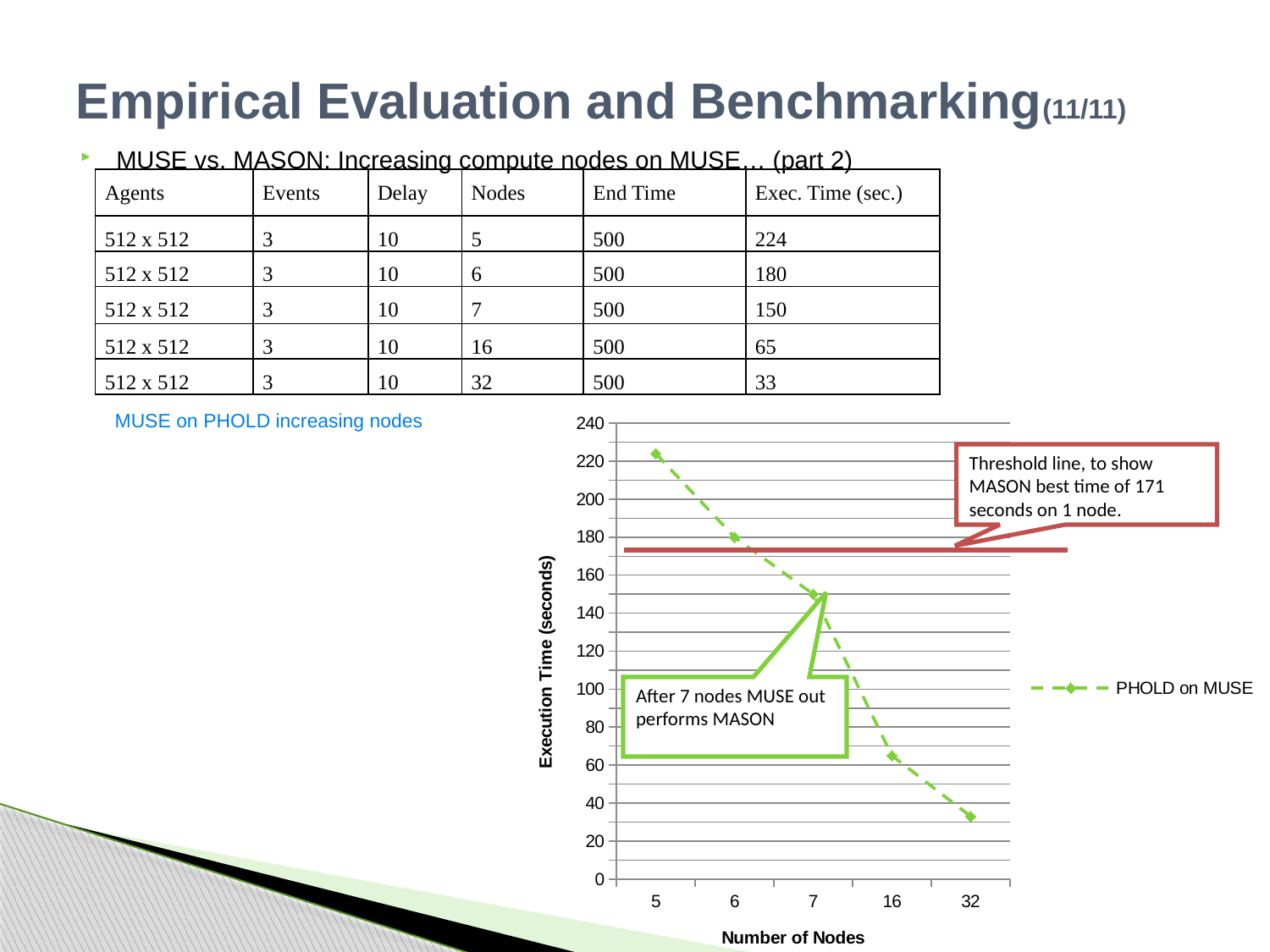

# Empirical Evaluation and Benchmarking(11/11)
MUSE vs. MASON: Increasing compute nodes on MUSE… (part 2)

| Agents | Events | Delay | Nodes | End Time | Exec. Time (sec.) |
| --- | --- | --- | --- | --- | --- |
| 512 x 512 | 3 | 10 | 5 | 500 | 224 |
| 512 x 512 | 3 | 10 | 6 | 500 | 180 |
| 512 x 512 | 3 | 10 | 7 | 500 | 150 |
| 512 x 512 | 3 | 10 | 16 | 500 | 65 |
| 512 x 512 | 3 | 10 | 32 | 500 | 33 |
MUSE on PHOLD increasing nodes

### Chart

| Category | PHOLD on MUSE |
|---|---|
| 5 | 224.0 |
| 6 | 180.0 |
| 7 | 150.0 |
| 16 | 65.0 |
| 32 | 33.0 |
Threshold line, to show MASON best time of 171 seconds on 1 node.
After 7 nodes MUSE out performs MASON